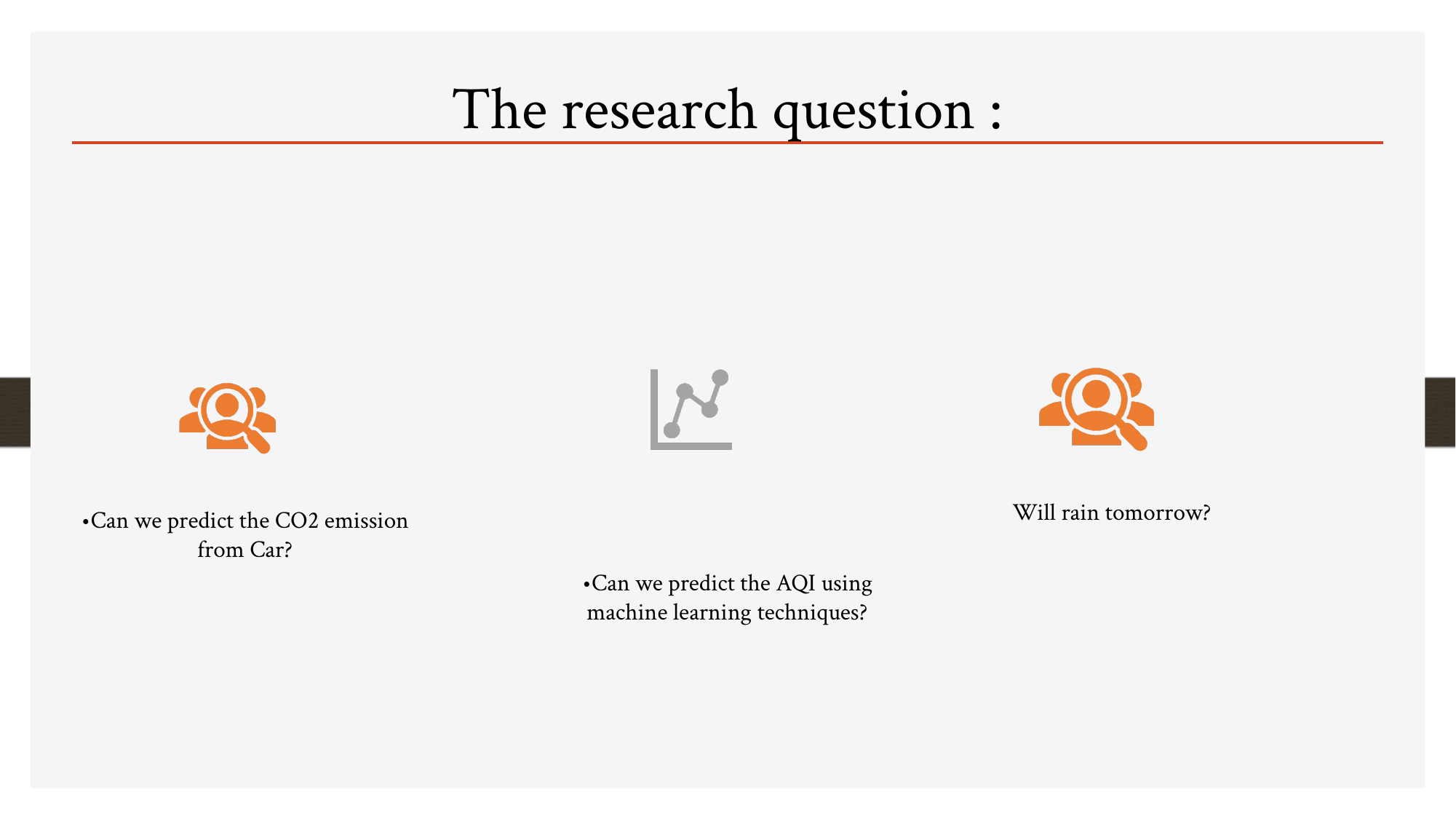

# The research question :
•Can we predict the CO2 emission from Car?
Will rain tomorrow?
•Can we predict the AQI using machine learning techniques?